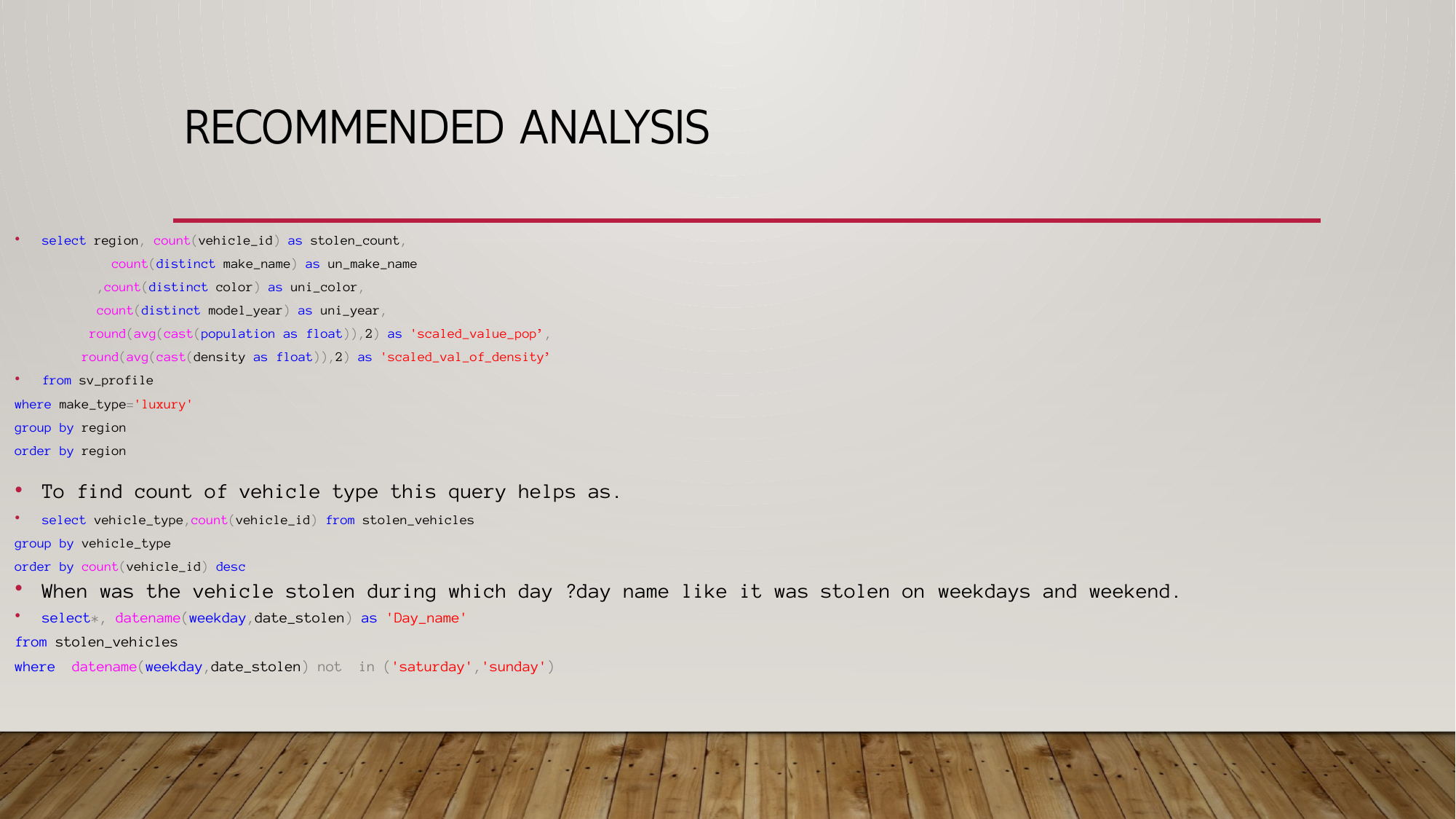

# Recommended analysis
select region, count(vehicle_id) as stolen_count,
             count(distinct make_name) as un_make_name
           ,count(distinct color) as uni_color,
           count(distinct model_year) as uni_year,
          round(avg(cast(population as float)),2) as 'scaled_value_pop’,
         round(avg(cast(density as float)),2) as 'scaled_val_of_density’
from sv_profile
where make_type='luxury'
group by region
order by region
To find count of vehicle type this query helps as.
select vehicle_type,count(vehicle_id) from stolen_vehicles
group by vehicle_type
order by count(vehicle_id) desc
When was the vehicle stolen during which day ?day name like it was stolen on weekdays and weekend.
select*, datename(weekday,date_stolen) as 'Day_name'
from stolen_vehicles
where  datename(weekday,date_stolen) not  in ('saturday','sunday')